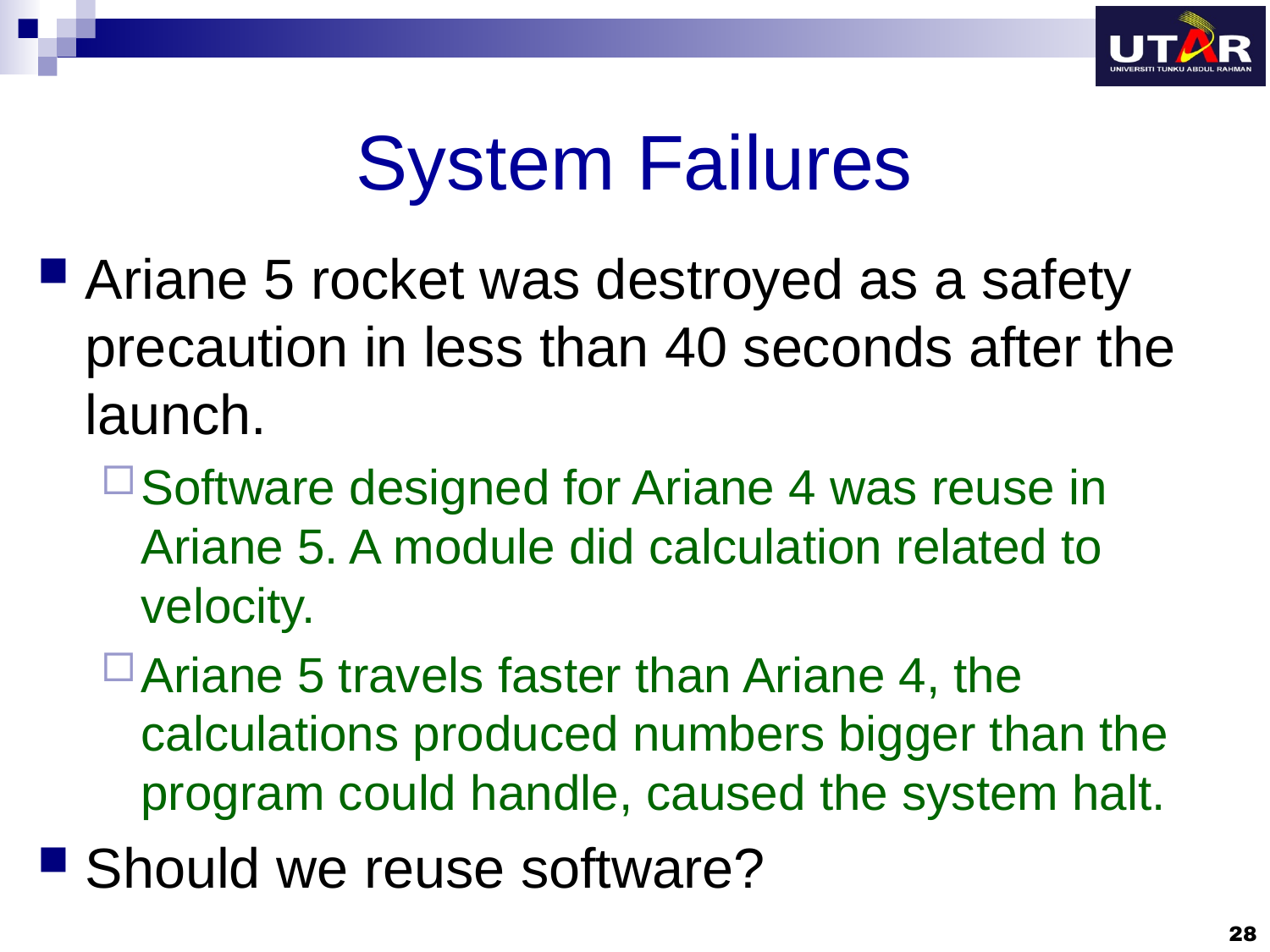

# System Failures
Ariane 5 rocket was destroyed as a safety precaution in less than 40 seconds after the launch.
Software designed for Ariane 4 was reuse in Ariane 5. A module did calculation related to velocity.
Ariane 5 travels faster than Ariane 4, the calculations produced numbers bigger than the program could handle, caused the system halt.
Should we reuse software?
28